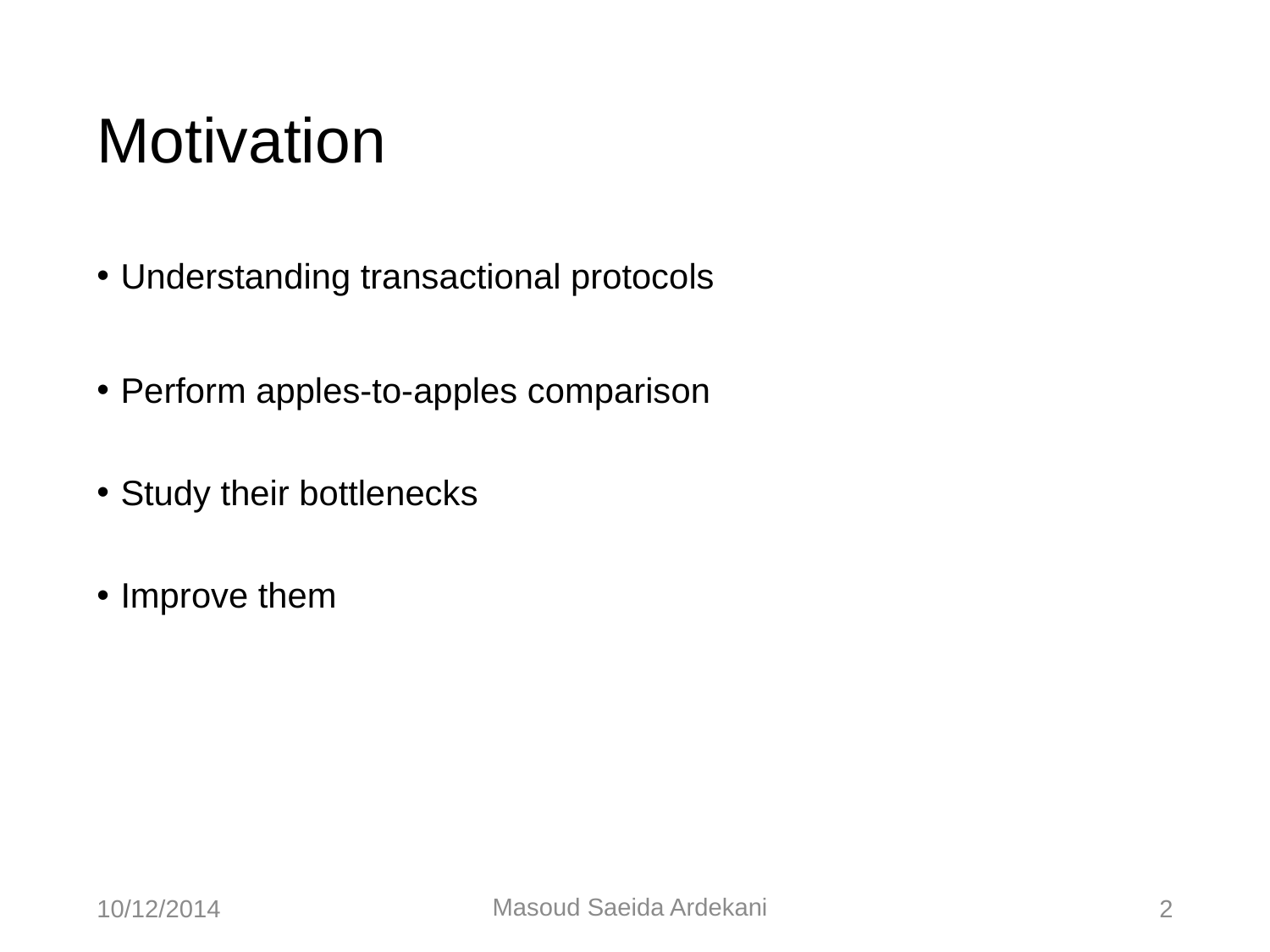

# Motivation
Understanding transactional protocols

Perform apples-to-apples comparison

Study their bottlenecks

Improve them

Masoud Saeida Ardekani
10/12/2014
2